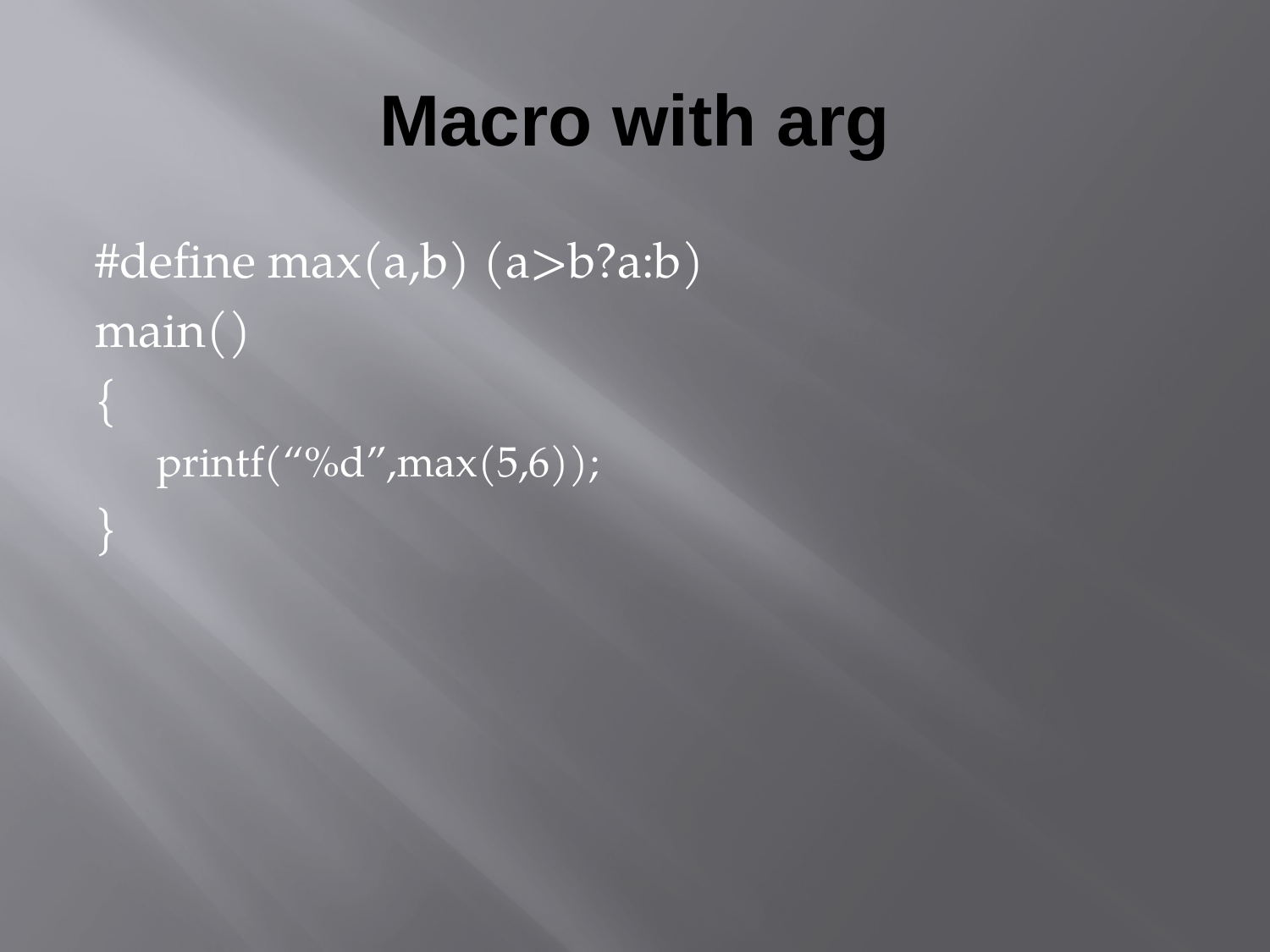

# Macro with arg
#define max(a,b) (a>b?a:b)
main()
{
printf(“%d”,max(5,6));
}